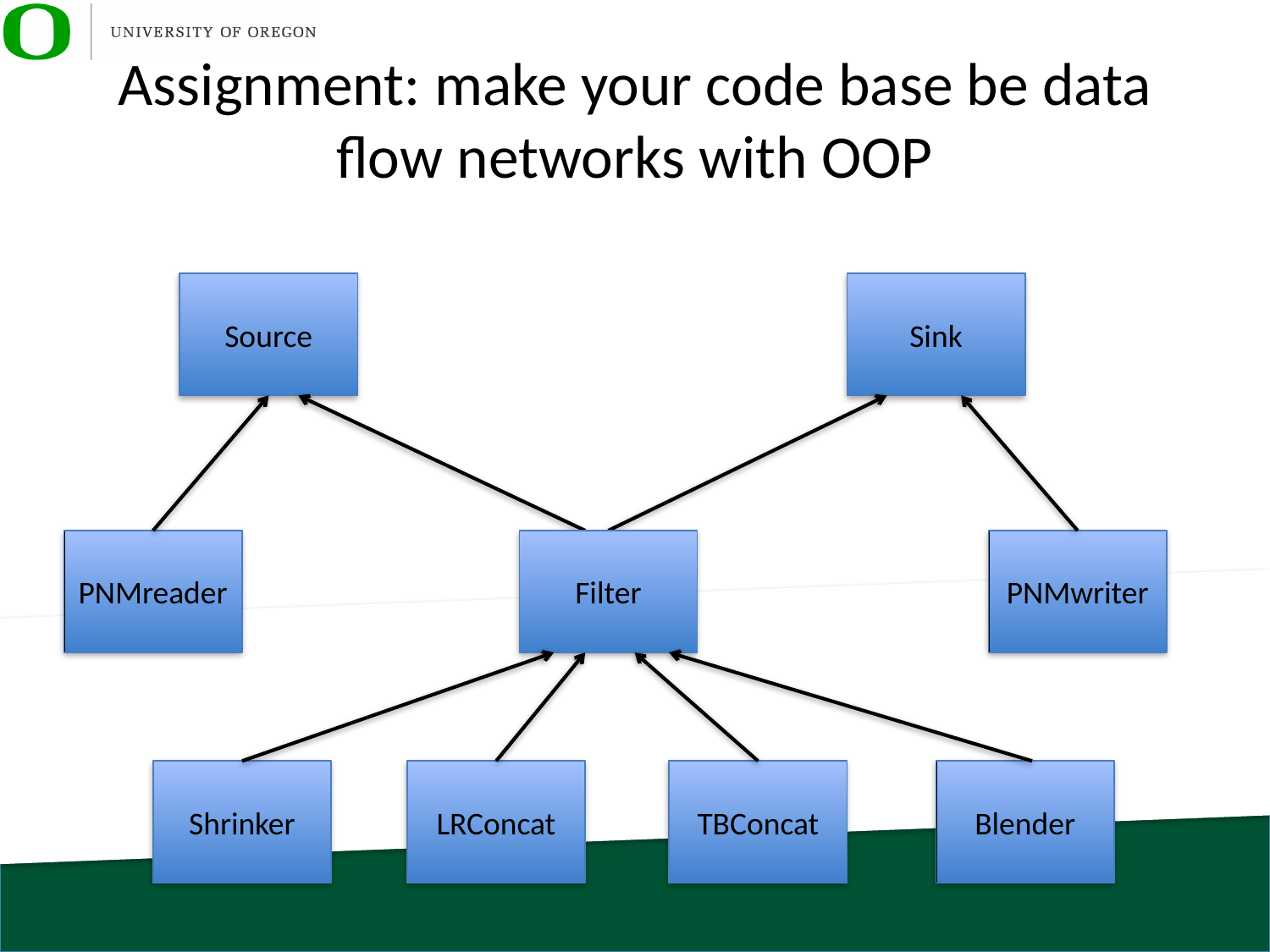

# Assignment: make your code base be data flow networks with OOP
Source
Sink
PNMreader
Filter
PNMwriter
Shrinker
LRConcat
TBConcat
Blender